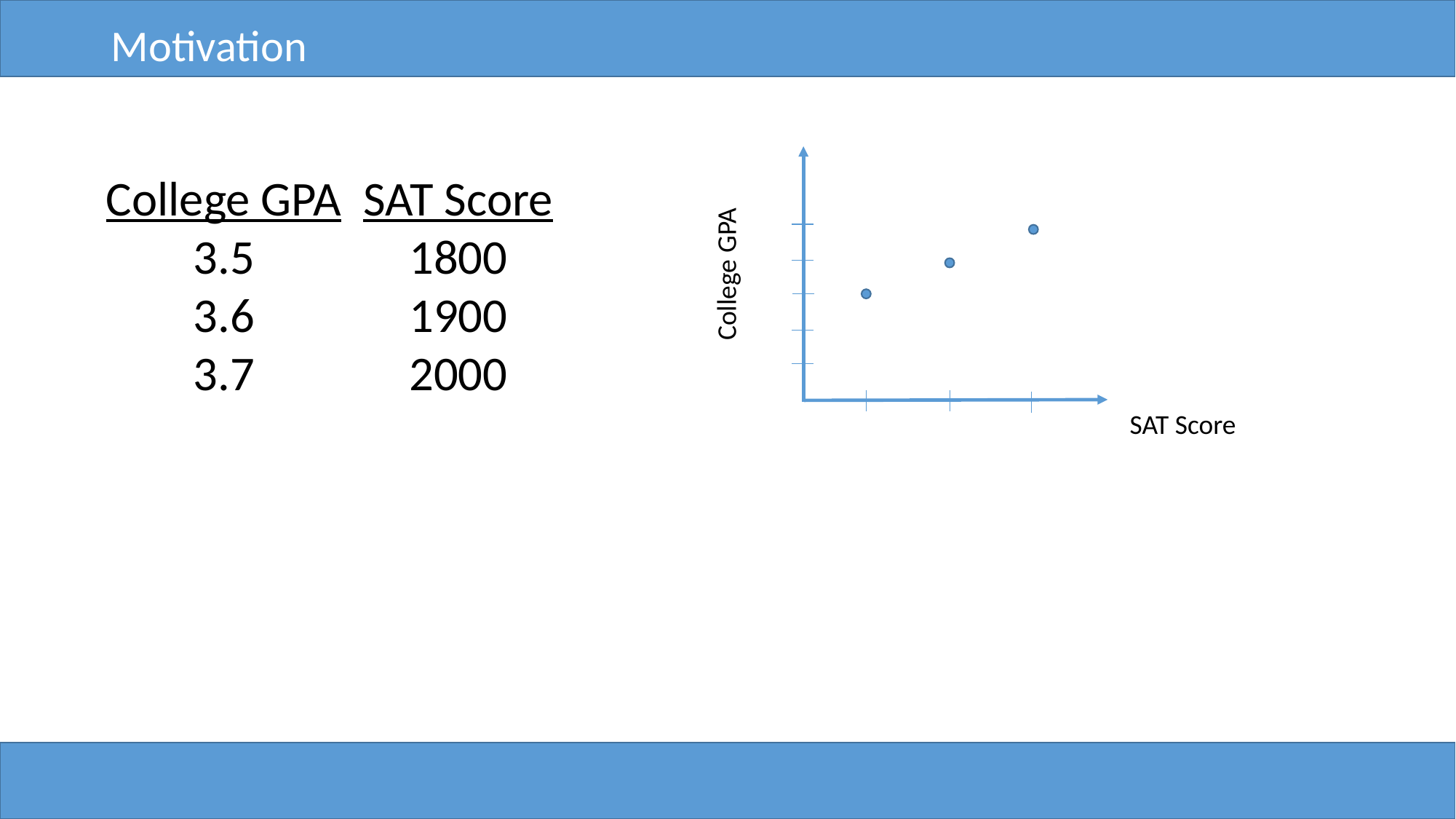

# Motivation
College GPA
3.5
3.6
3.7
SAT Score
1800
1900
2000

College GPA

SAT Score